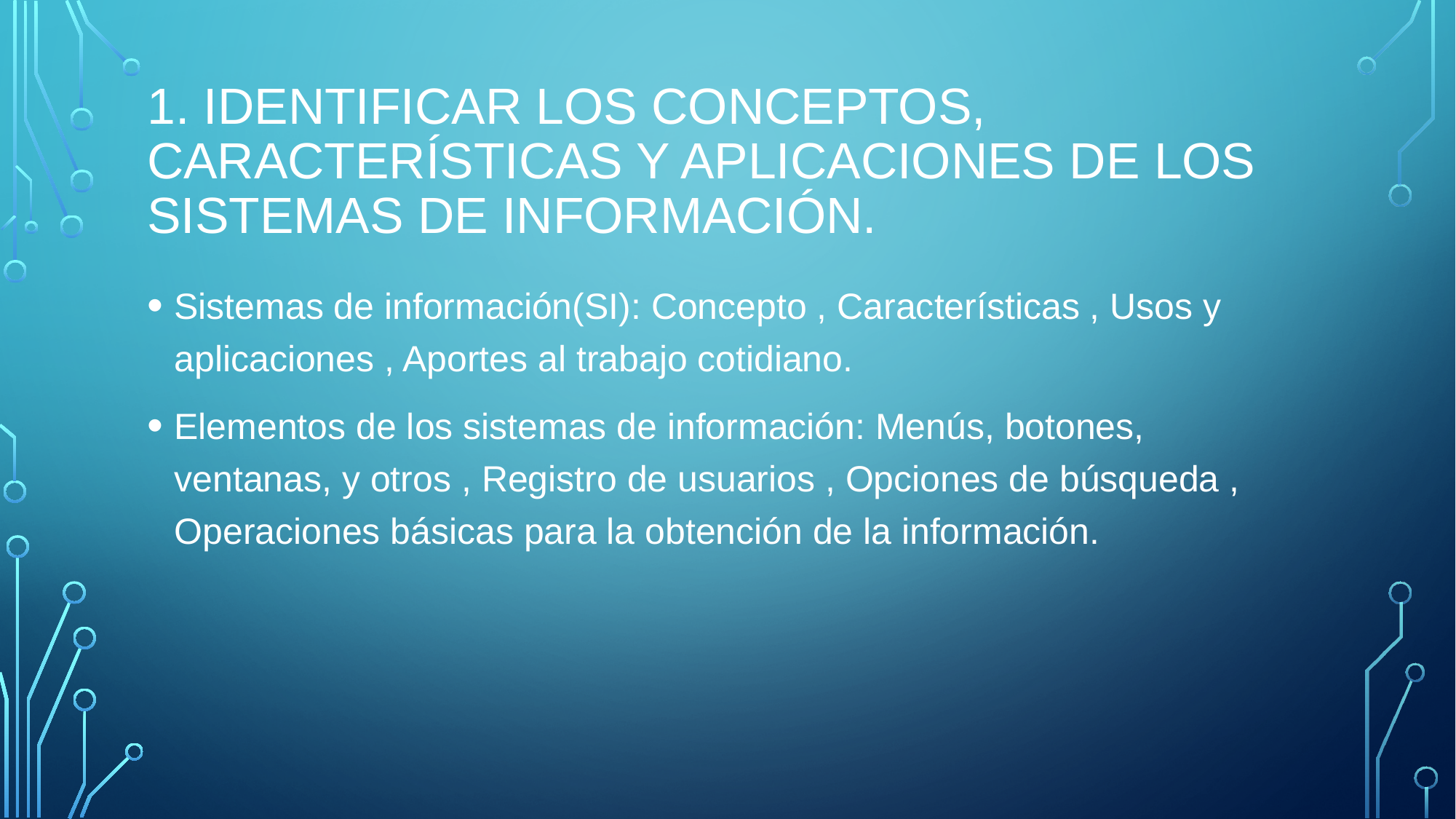

# 1. Identificar los conceptos, características y aplicaciones de los sistemas de información.
Sistemas de información(SI): Concepto , Características , Usos y aplicaciones , Aportes al trabajo cotidiano.
Elementos de los sistemas de información: Menús, botones, ventanas, y otros , Registro de usuarios , Opciones de búsqueda , Operaciones básicas para la obtención de la información.